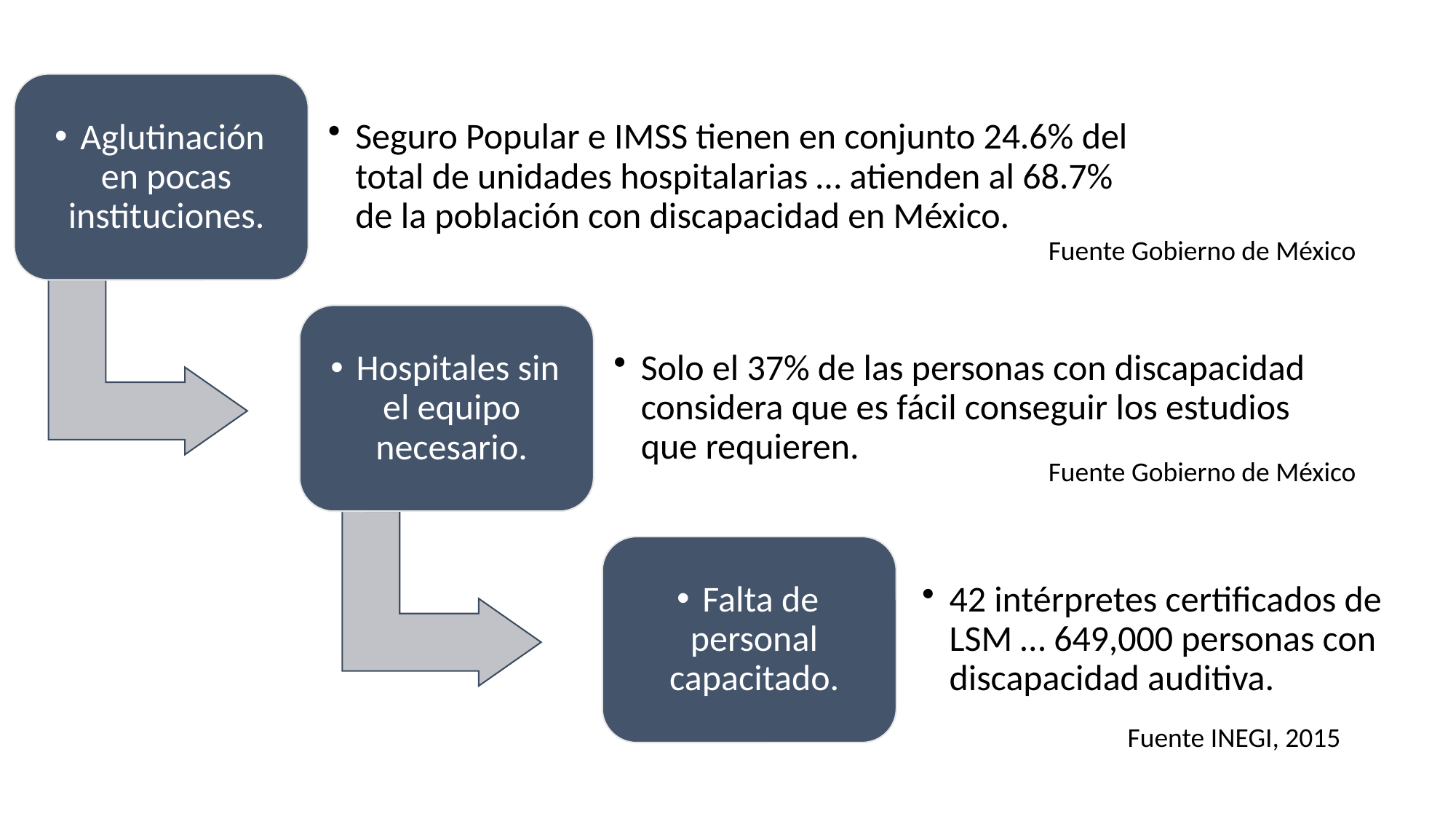

Aglutinación en pocas instituciones.
Seguro Popular e IMSS tienen en conjunto 24.6% del total de unidades hospitalarias … atienden al 68.7% de la población con discapacidad en México.
Hospitales sin el equipo necesario.
Solo el 37% de las personas con discapacidad considera que es fácil conseguir los estudios que requieren.
Falta de personal capacitado.
42 intérpretes certificados de LSM … 649,000 personas con discapacidad auditiva.
Fuente Gobierno de México
Fuente Gobierno de México
Fuente INEGI, 2015